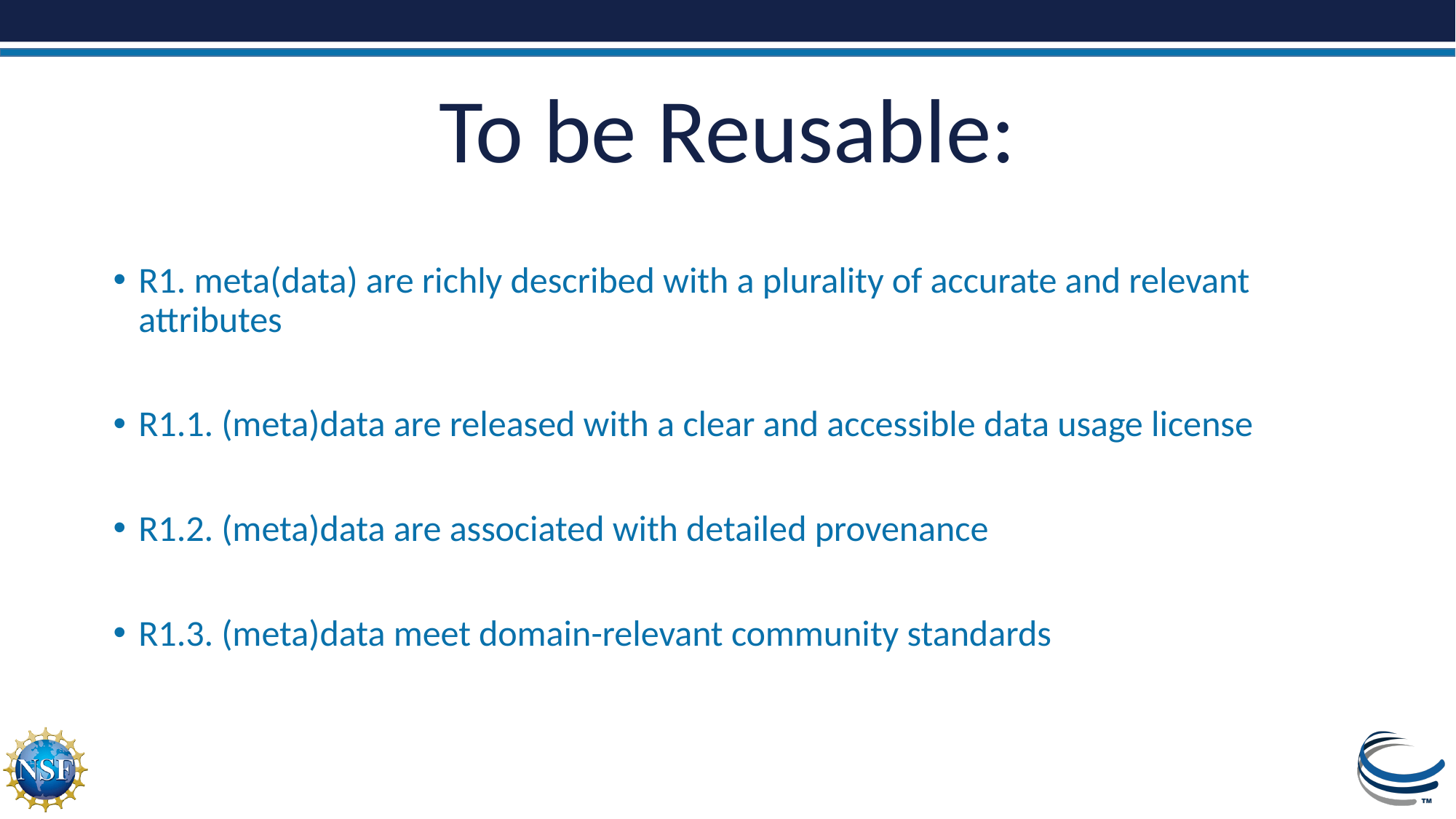

# To be Reusable:
R1. meta(data) are richly described with a plurality of accurate and relevant attributes

R1.1. (meta)data are released with a clear and accessible data usage license

R1.2. (meta)data are associated with detailed provenance

R1.3. (meta)data meet domain-relevant community standards